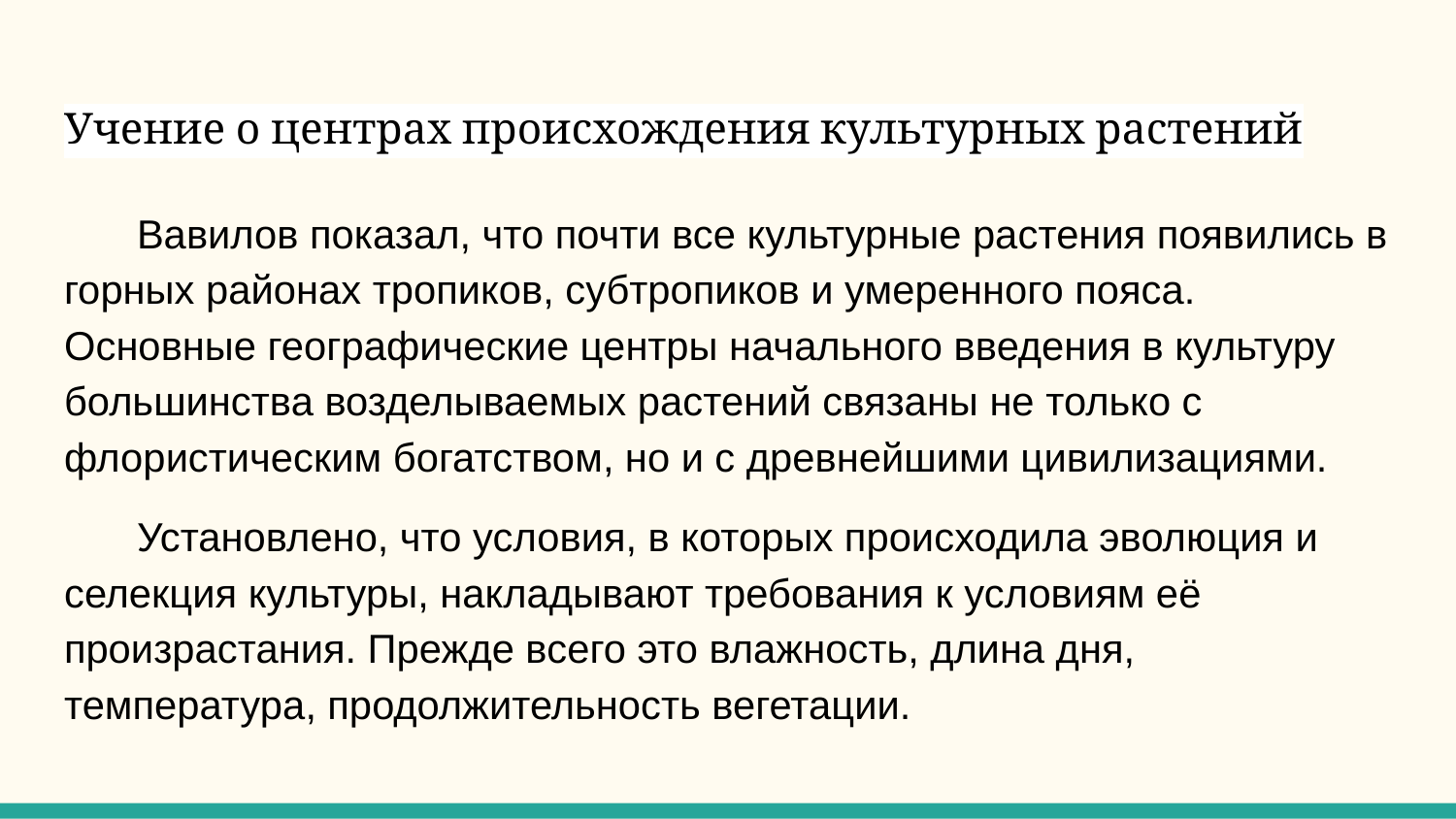

# Учение о центрах происхождения культурных растений
Вавилов показал, что почти все культурные растения появились в горных районах тропиков, субтропиков и умеренного пояса. Основные географические центры начального введения в культуру большинства возделываемых растений связаны не только с флористическим богатством, но и с древнейшими цивилизациями.
Установлено, что условия, в которых происходила эволюция и селекция культуры, накладывают требования к условиям её произрастания. Прежде всего это влажность, длина дня, температура, продолжительность вегетации.